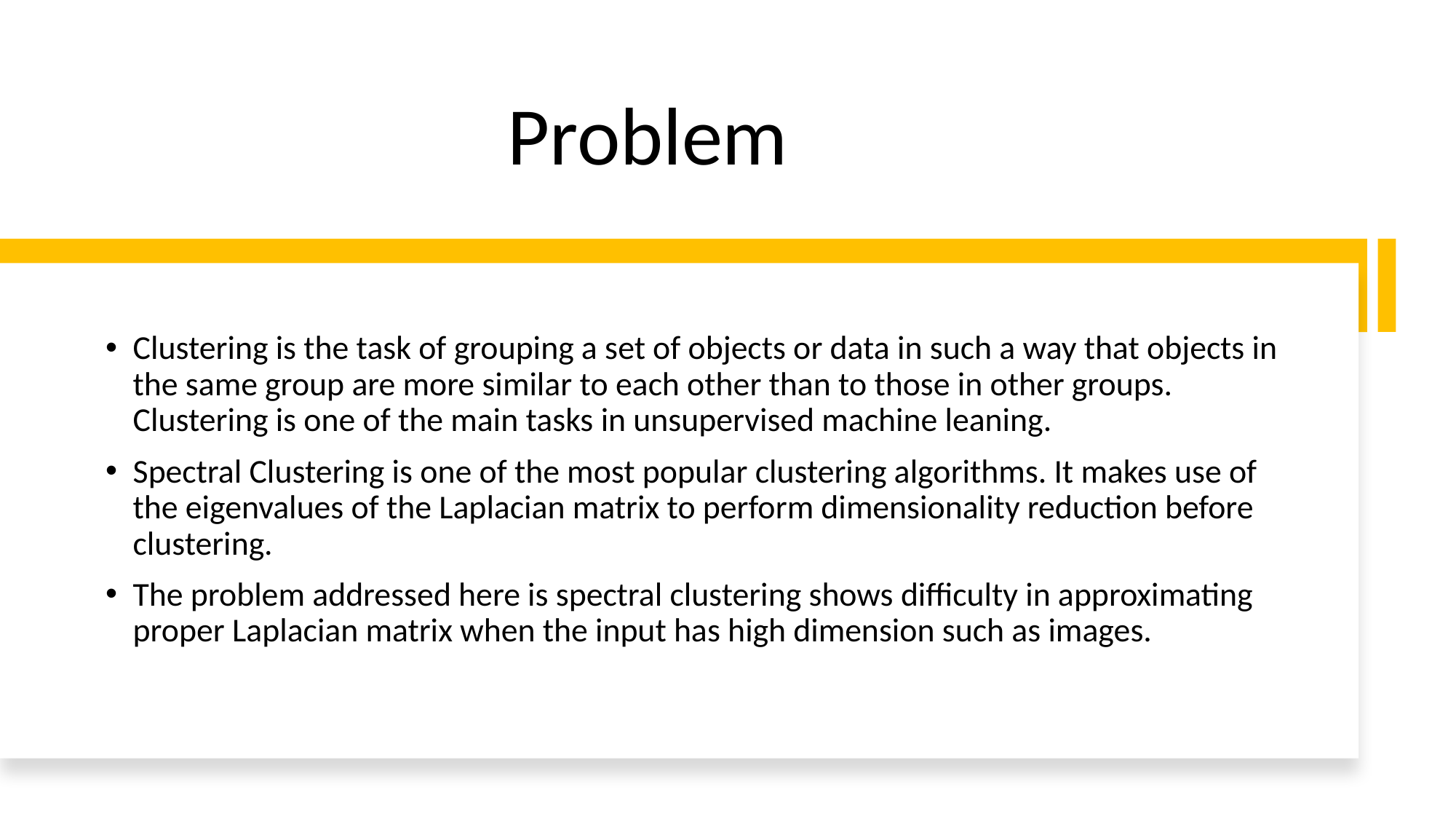

# Problem

Clustering is the task of grouping a set of objects or data in such a way that objects in the same group are more similar to each other than to those in other groups. Clustering is one of the main tasks in unsupervised machine leaning.
Spectral Clustering is one of the most popular clustering algorithms. It makes use of the eigenvalues of the Laplacian matrix to perform dimensionality reduction before clustering.
The problem addressed here is spectral clustering shows difficulty in approximating proper Laplacian matrix when the input has high dimension such as images.